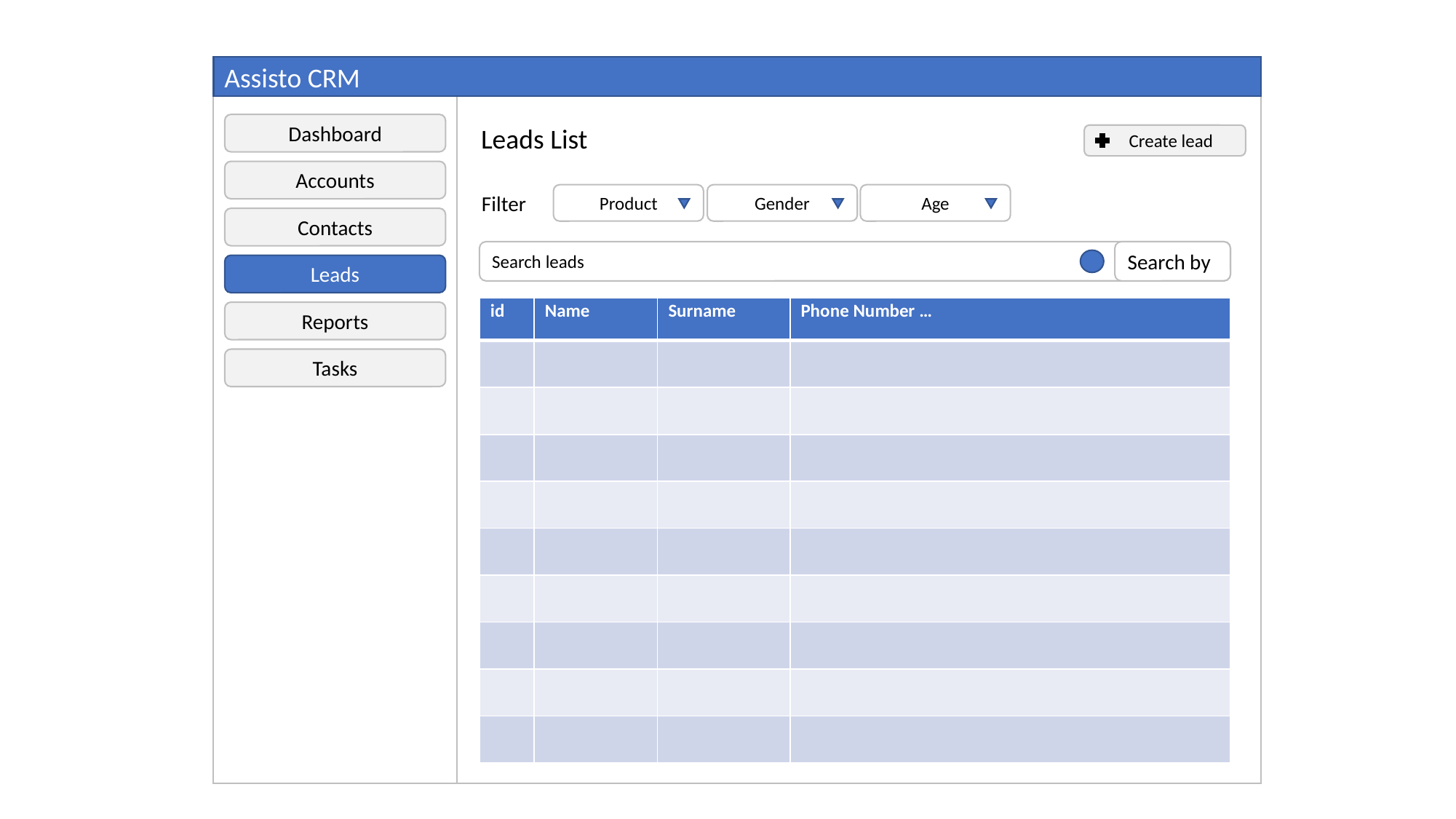

Assisto CRM
Dashboard
Leads List
   Create lead

Accounts
Filter
Product
Gender
Age

Contacts
Search leads
Search by

Leads
| id | Name | Surname | Phone Number … |
| --- | --- | --- | --- |
|  |  |  |  |
|  |  |  |  |
|  |  |  |  |
|  |  |  |  |
|  |  |  |  |
|  |  |  |  |
|  |  |  |  |
|  |  |  |  |
|  |  |  |  |
Reports
Tasks